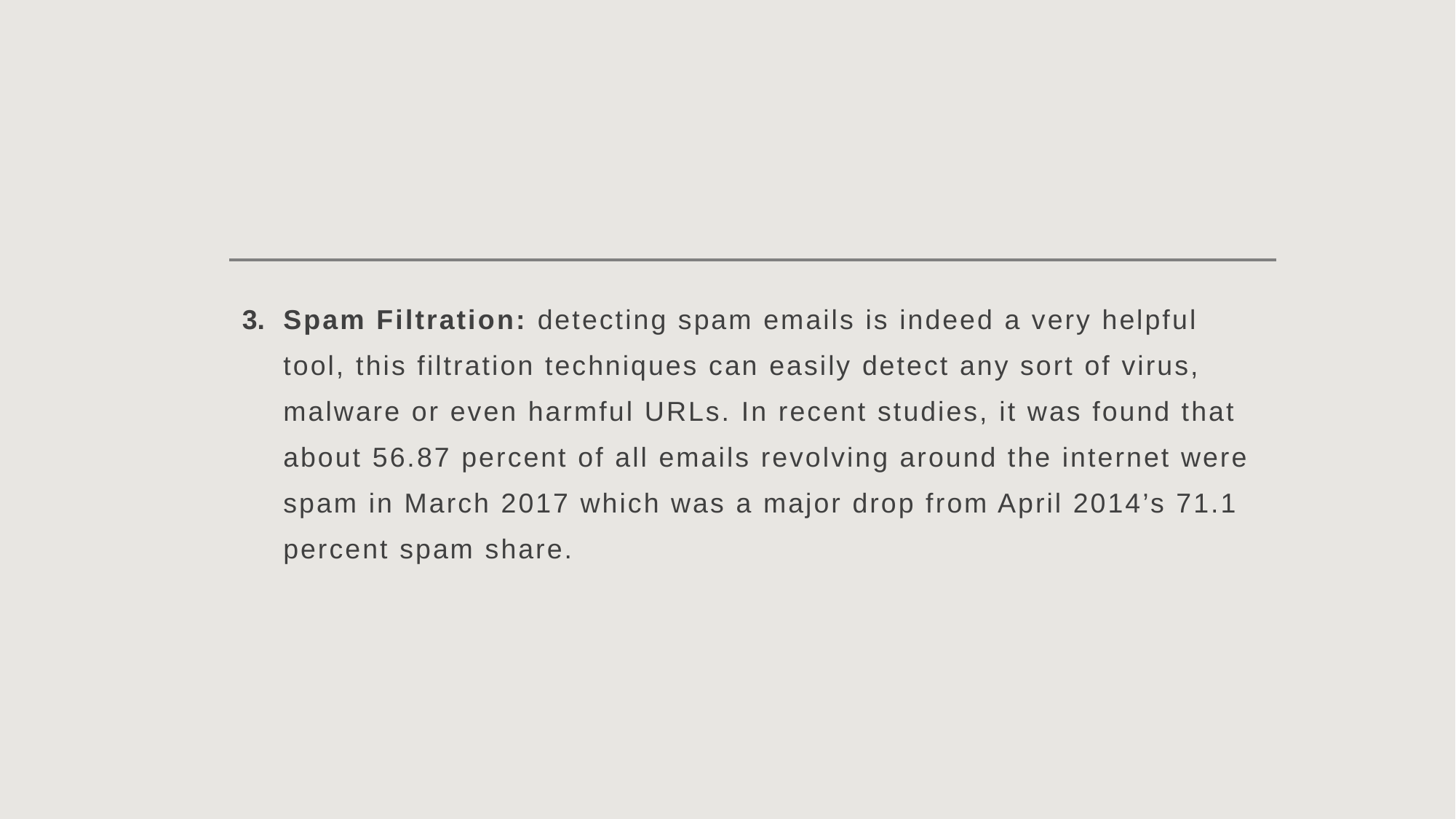

#
Spam Filtration: detecting spam emails is indeed a very helpful tool, this filtration techniques can easily detect any sort of virus, malware or even harmful URLs. In recent studies, it was found that about 56.87 percent of all emails revolving around the internet were spam in March 2017 which was a major drop from April 2014’s 71.1 percent spam share.